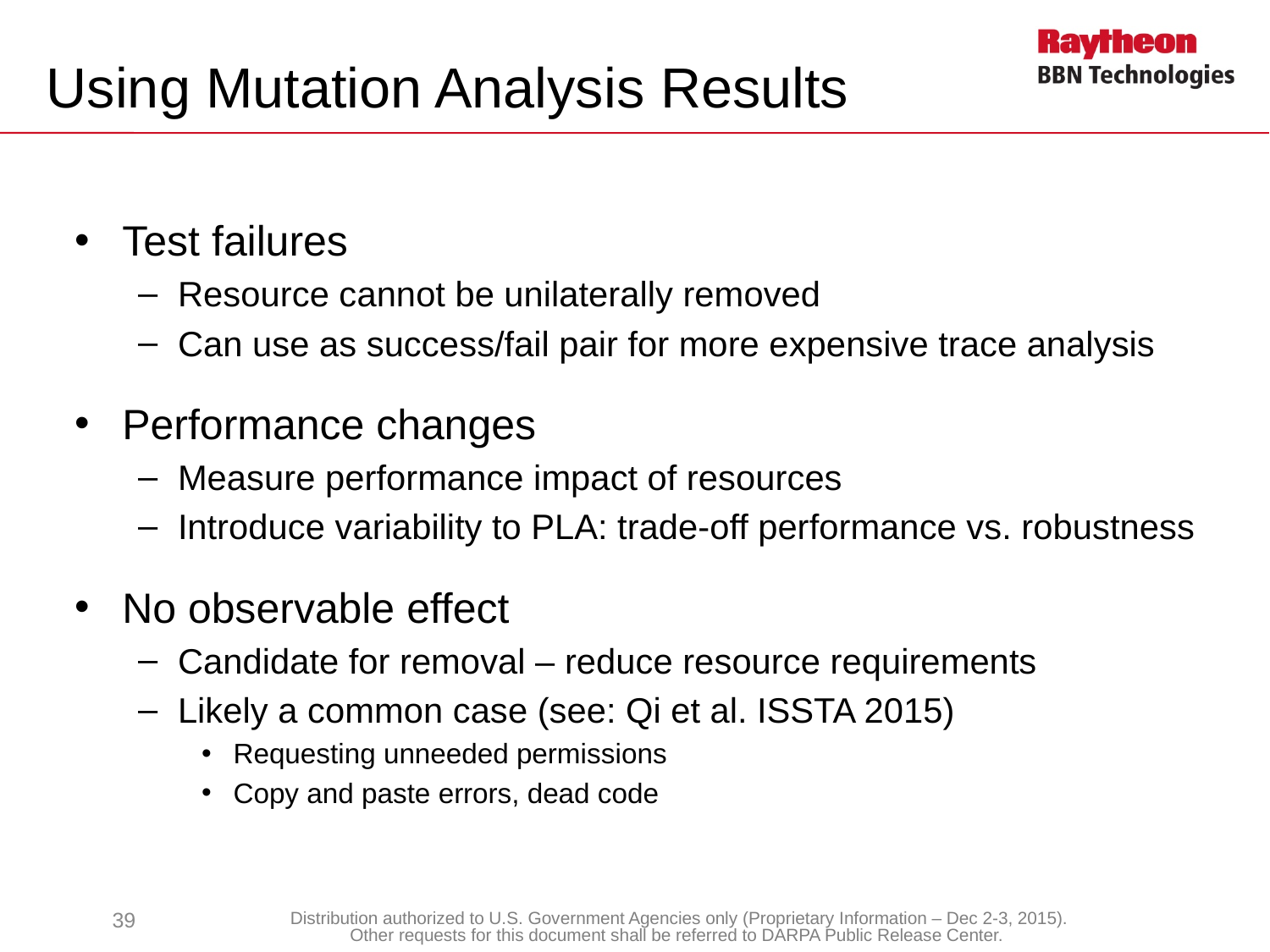

# Using Mutation Analysis Results
Test failures
Resource cannot be unilaterally removed
Can use as success/fail pair for more expensive trace analysis
Performance changes
Measure performance impact of resources
Introduce variability to PLA: trade-off performance vs. robustness
No observable effect
Candidate for removal – reduce resource requirements
Likely a common case (see: Qi et al. ISSTA 2015)
Requesting unneeded permissions
Copy and paste errors, dead code

39